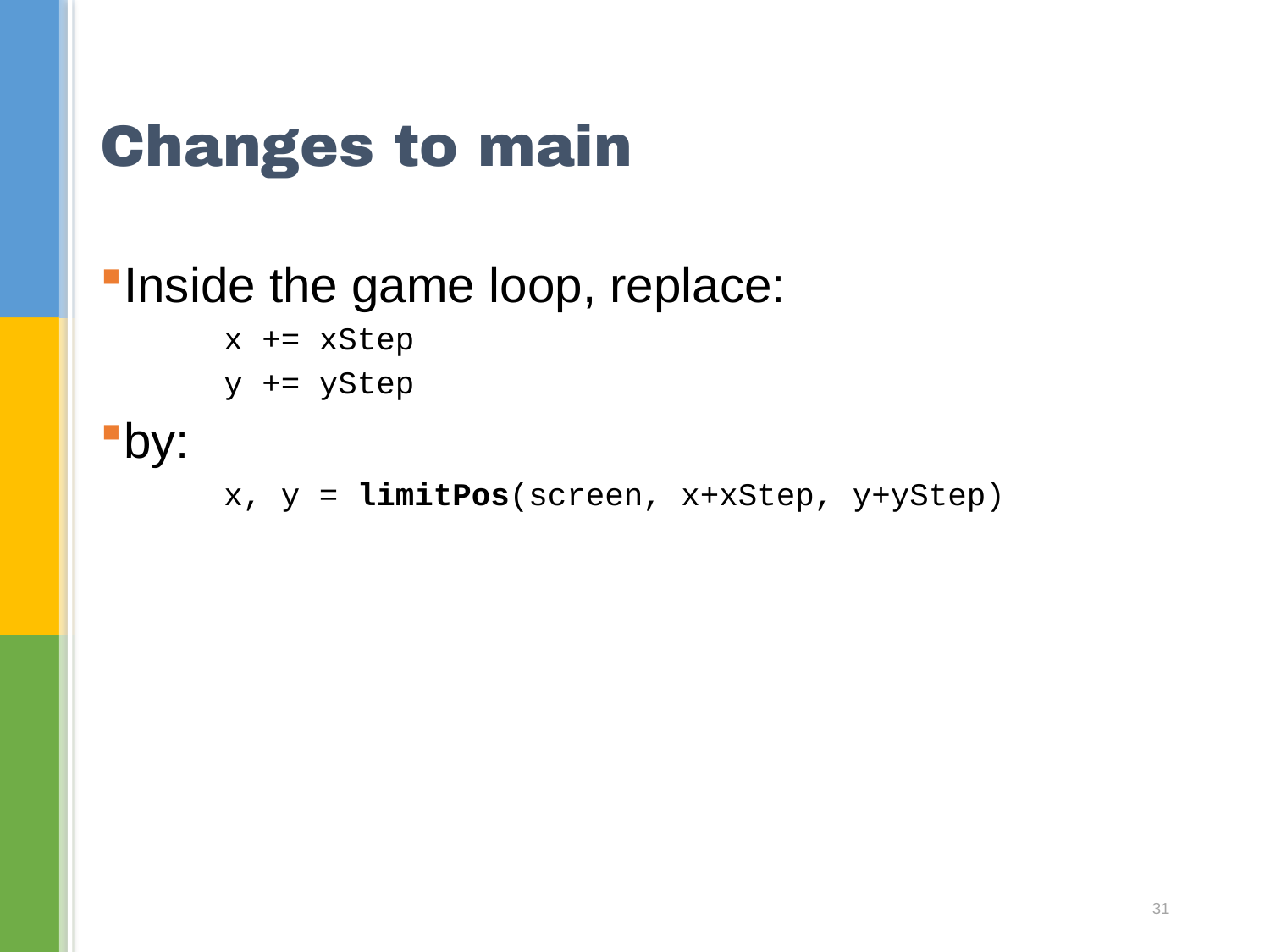

# Changes to main
Inside the game loop, replace:
    x += xStep
    y += yStep
by:
    x, y = limitPos(screen, x+xStep, y+yStep)
31